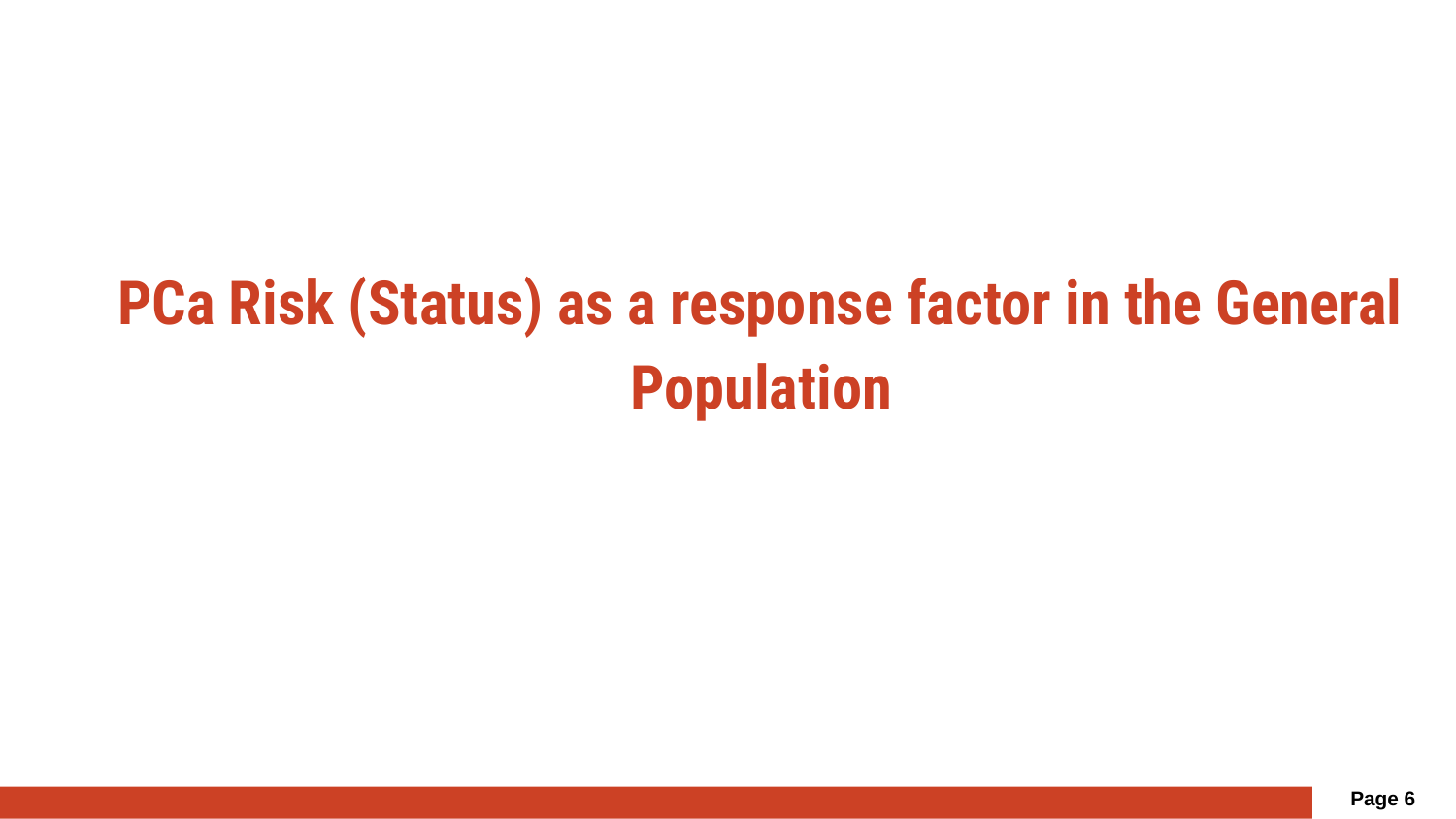

# PCa Risk (Status) as a response factor in the General Population
Page 6